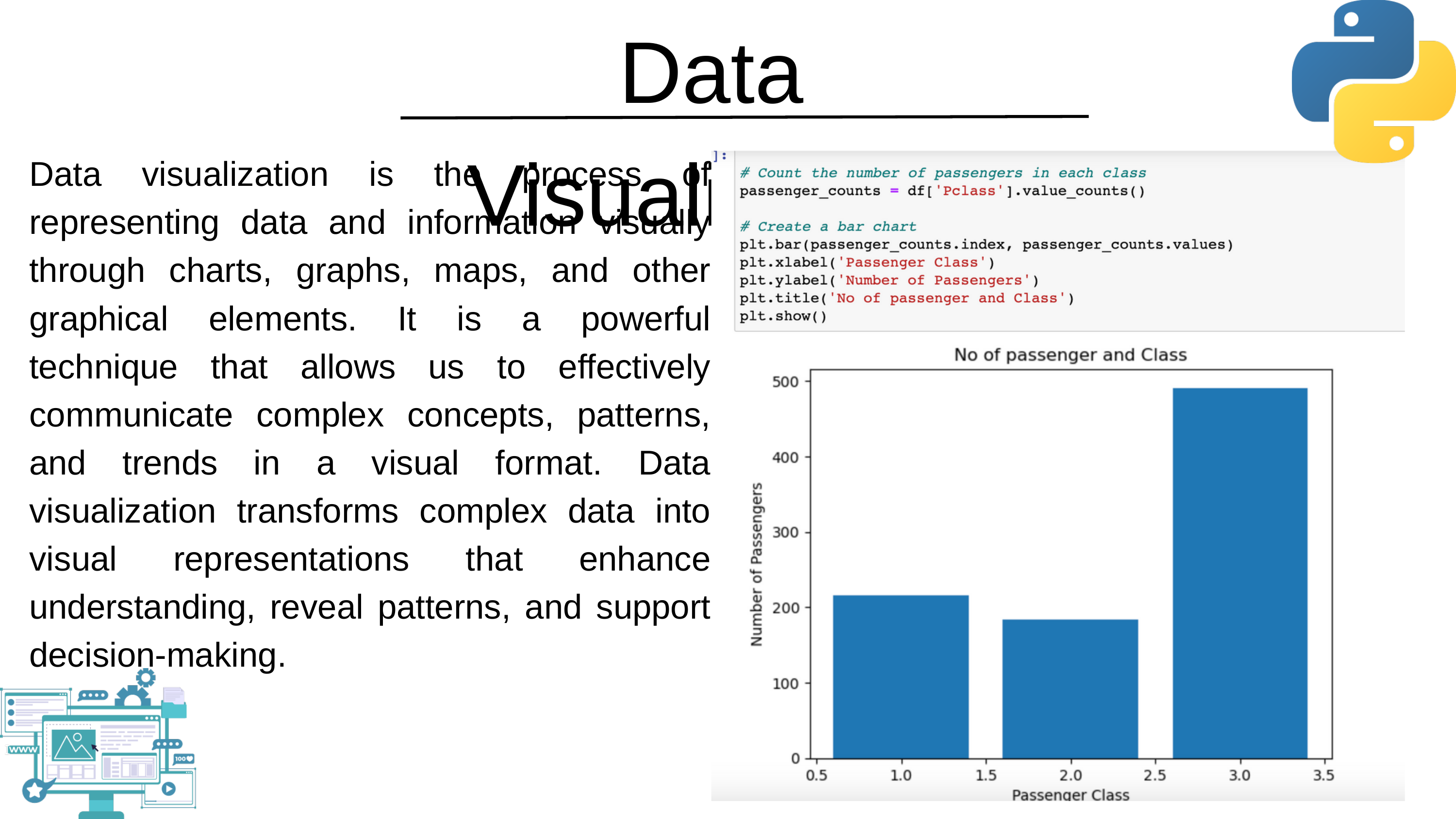

Data Visualization

Data visualization is the process of representing data and information visually through charts, graphs, maps, and other graphical elements. It is a powerful technique that allows us to effectively communicate complex concepts, patterns, and trends in a visual format. Data visualization transforms complex data into visual representations that enhance understanding, reveal patterns, and support decision-making.